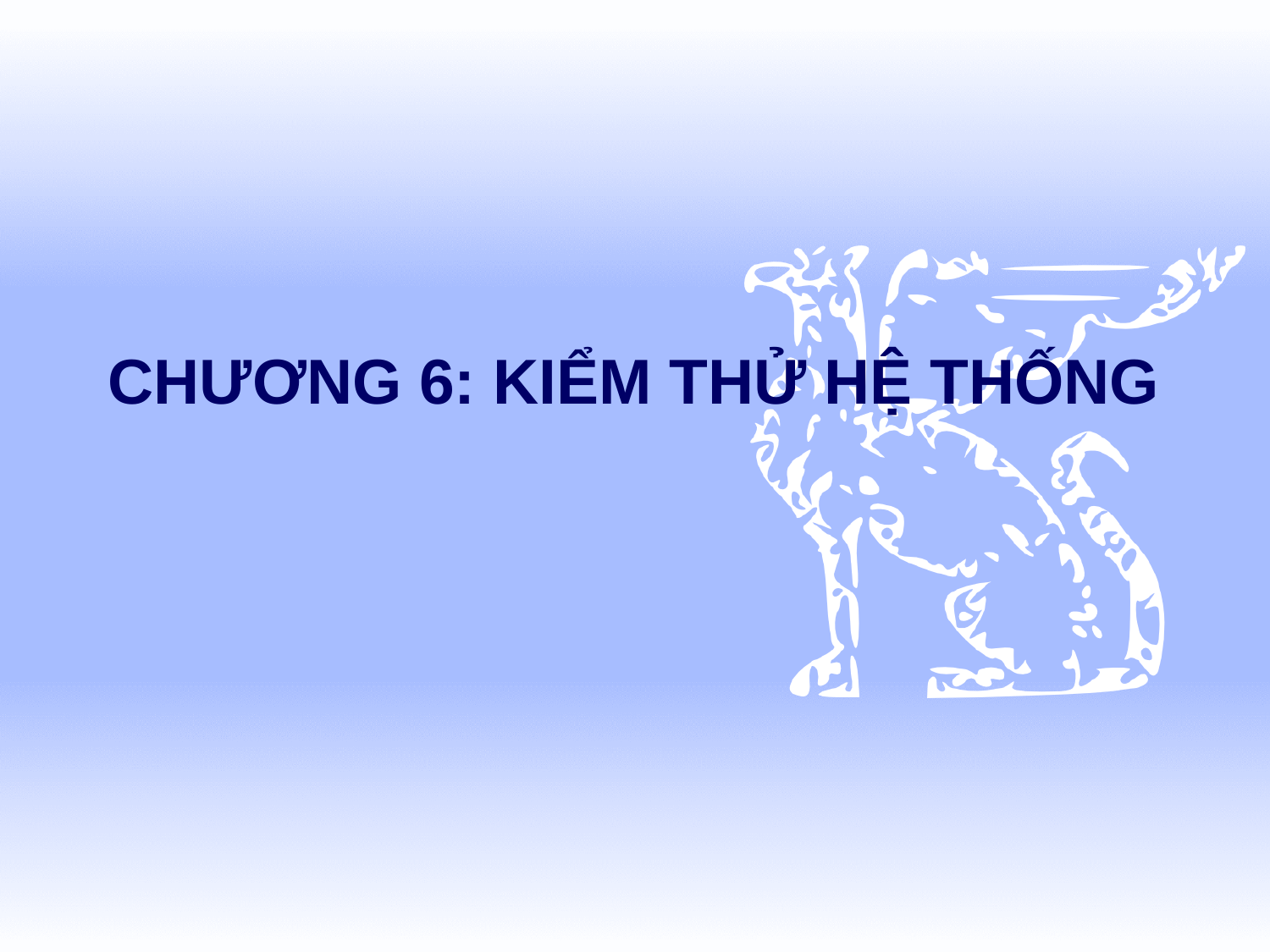

# CHƯƠNG 6: KIỂM THỬ HỆ THỐNG